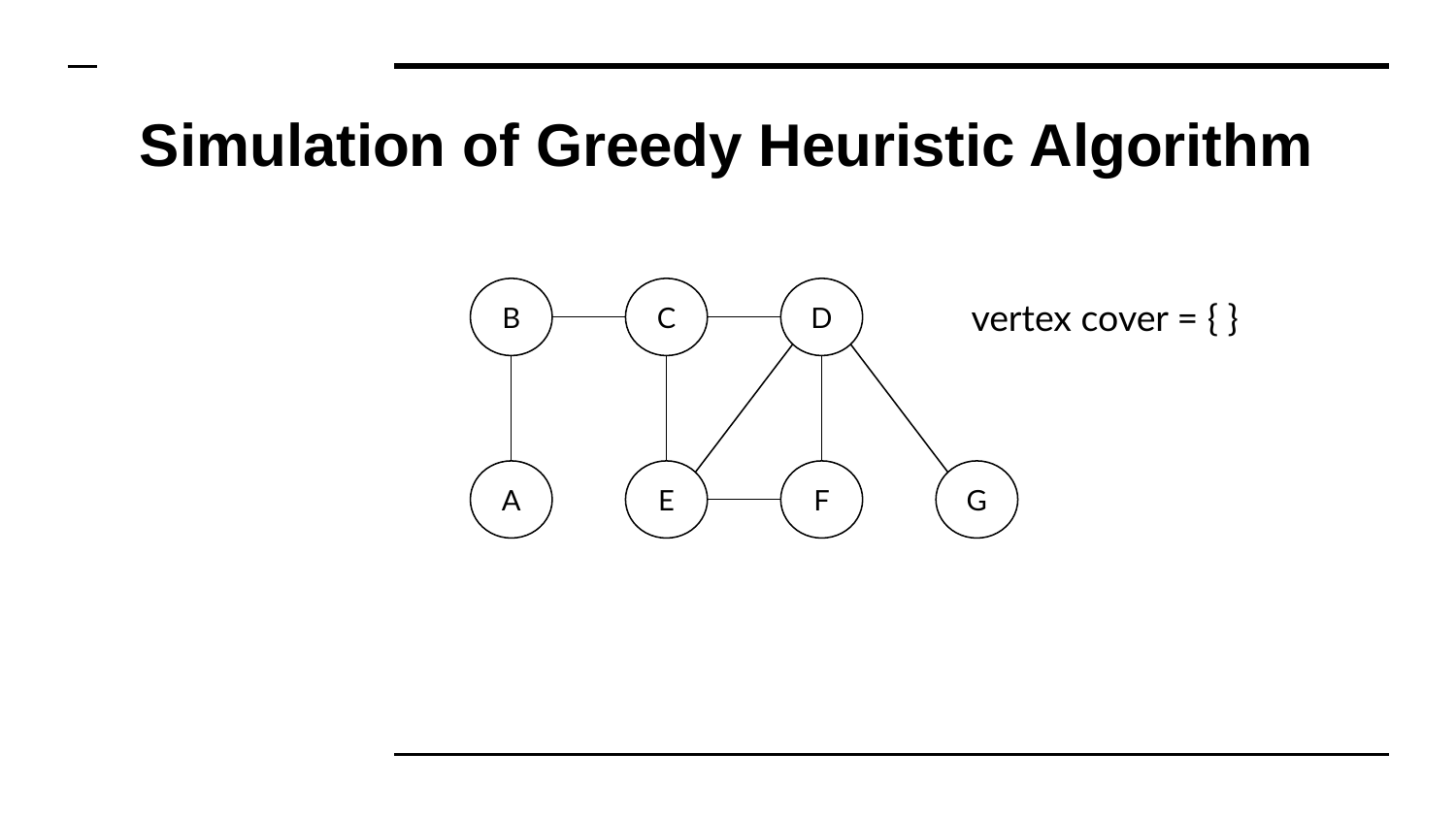

# Simulation of Greedy Heuristic Algorithm
D
B
C
vertex cover = { }
A
E
G
F